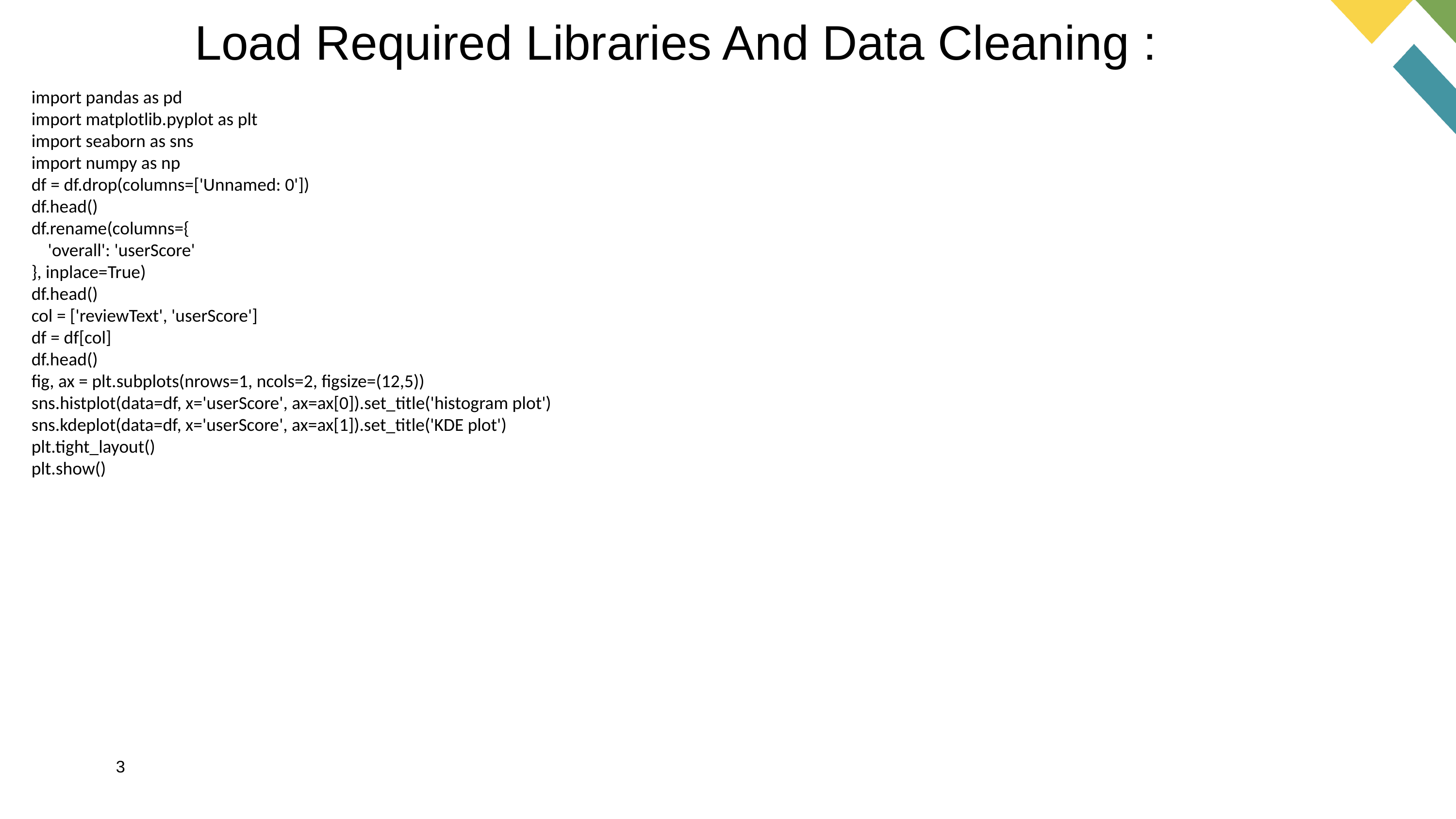

Load Required Libraries And Data Cleaning :
import pandas as pd
import matplotlib.pyplot as plt
import seaborn as sns
import numpy as np
df = df.drop(columns=['Unnamed: 0'])
df.head()
df.rename(columns={
    'overall': 'userScore'
}, inplace=True)
df.head()
col = ['reviewText', 'userScore']
df = df[col]
df.head()
fig, ax = plt.subplots(nrows=1, ncols=2, figsize=(12,5))
sns.histplot(data=df, x='userScore', ax=ax[0]).set_title('histogram plot')
sns.kdeplot(data=df, x='userScore', ax=ax[1]).set_title('KDE plot')
plt.tight_layout()
plt.show()
3